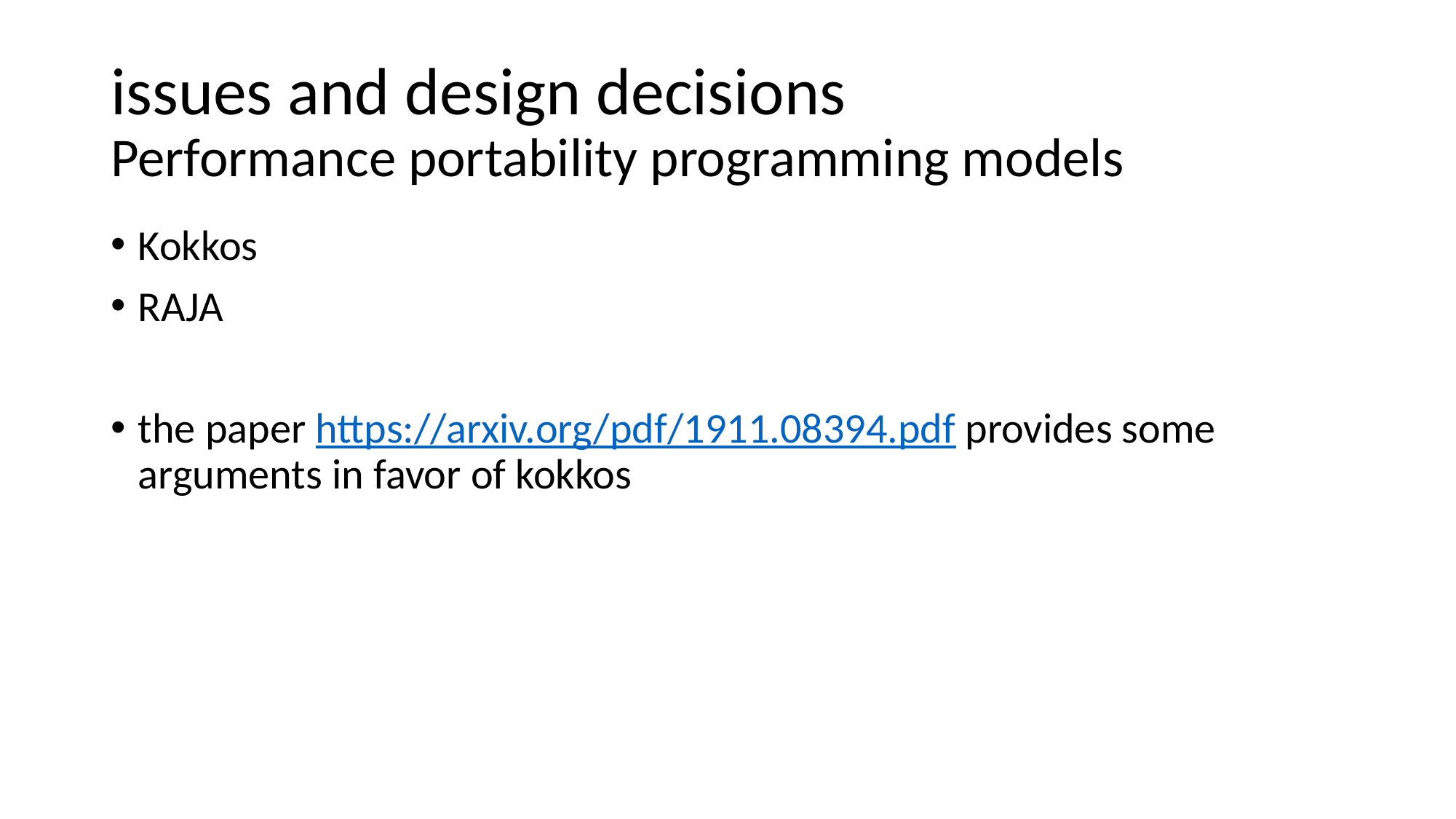

# issues and design decisions Performance portability programming models
Kokkos
RAJA

the paper https://arxiv.org/pdf/1911.08394.pdf provides some arguments in favor of kokkos